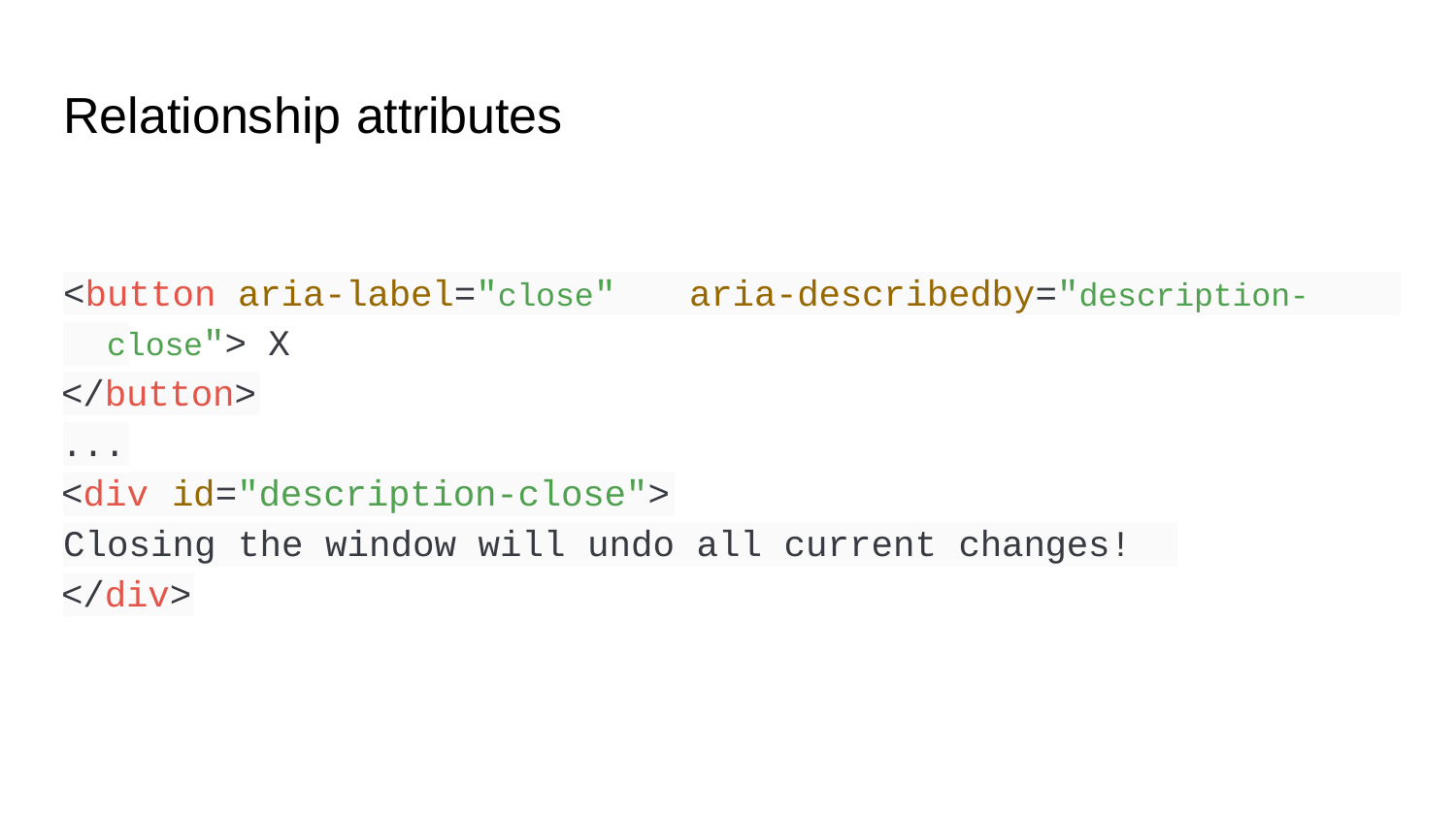

# Relationship attributes
<button aria-label="close"	aria-describedby="description-close"> X
</button>
...
<div id="description-close">
Closing the window will undo all current changes!
</div>